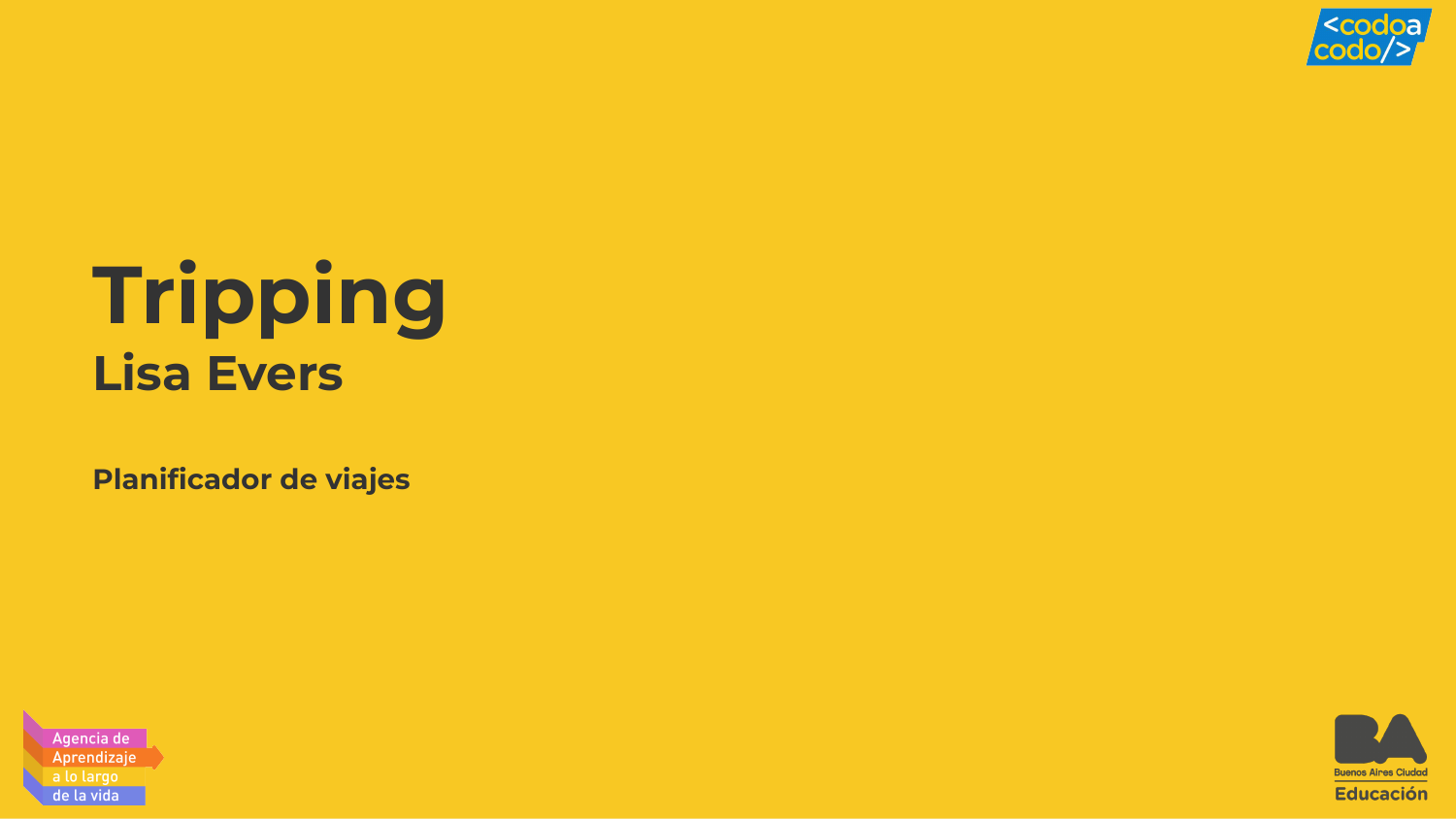

# Tripping
Lisa Evers

Planificador de viajes